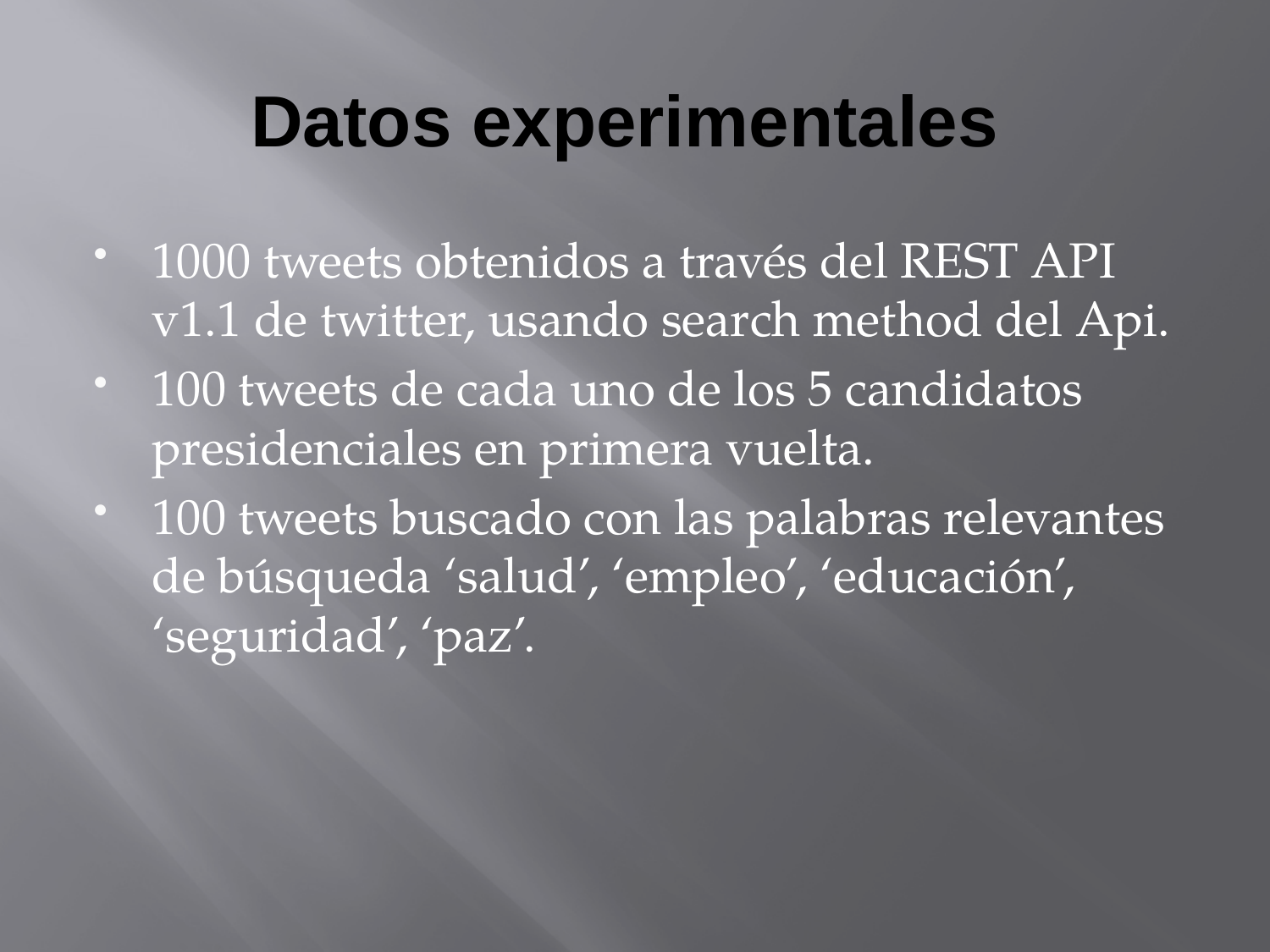

# Datos experimentales
1000 tweets obtenidos a través del REST API v1.1 de twitter, usando search method del Api.
100 tweets de cada uno de los 5 candidatos presidenciales en primera vuelta.
100 tweets buscado con las palabras relevantes de búsqueda ‘salud’, ‘empleo’, ‘educación’, ‘seguridad’, ‘paz’.